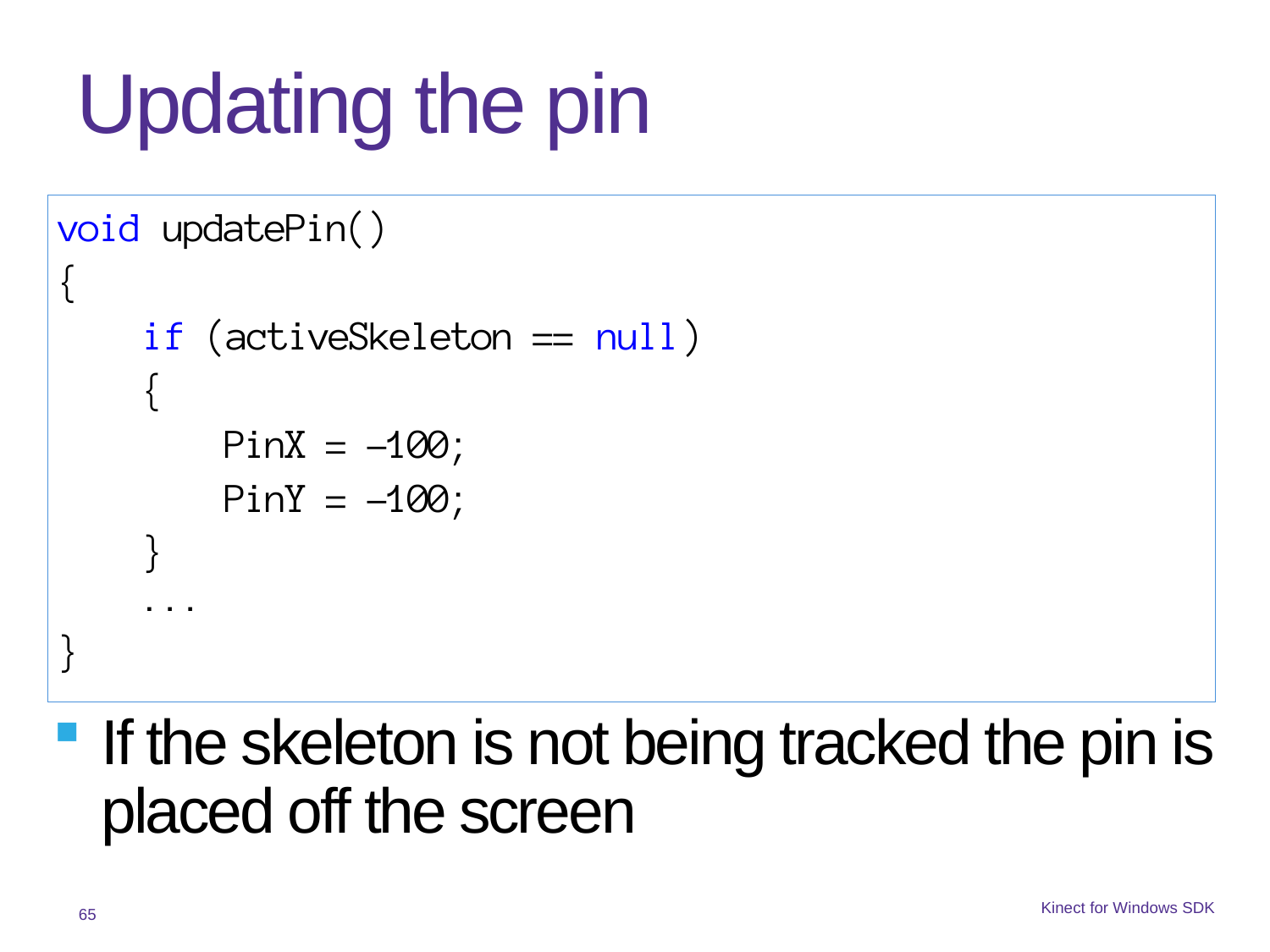

# Updating the pin
void updatePin()
{
    if (activeSkeleton == null)
    {
        PinX = -100;
        PinY = -100;
    }
    ...
}
If the skeleton is not being tracked the pin is placed off the screen
65